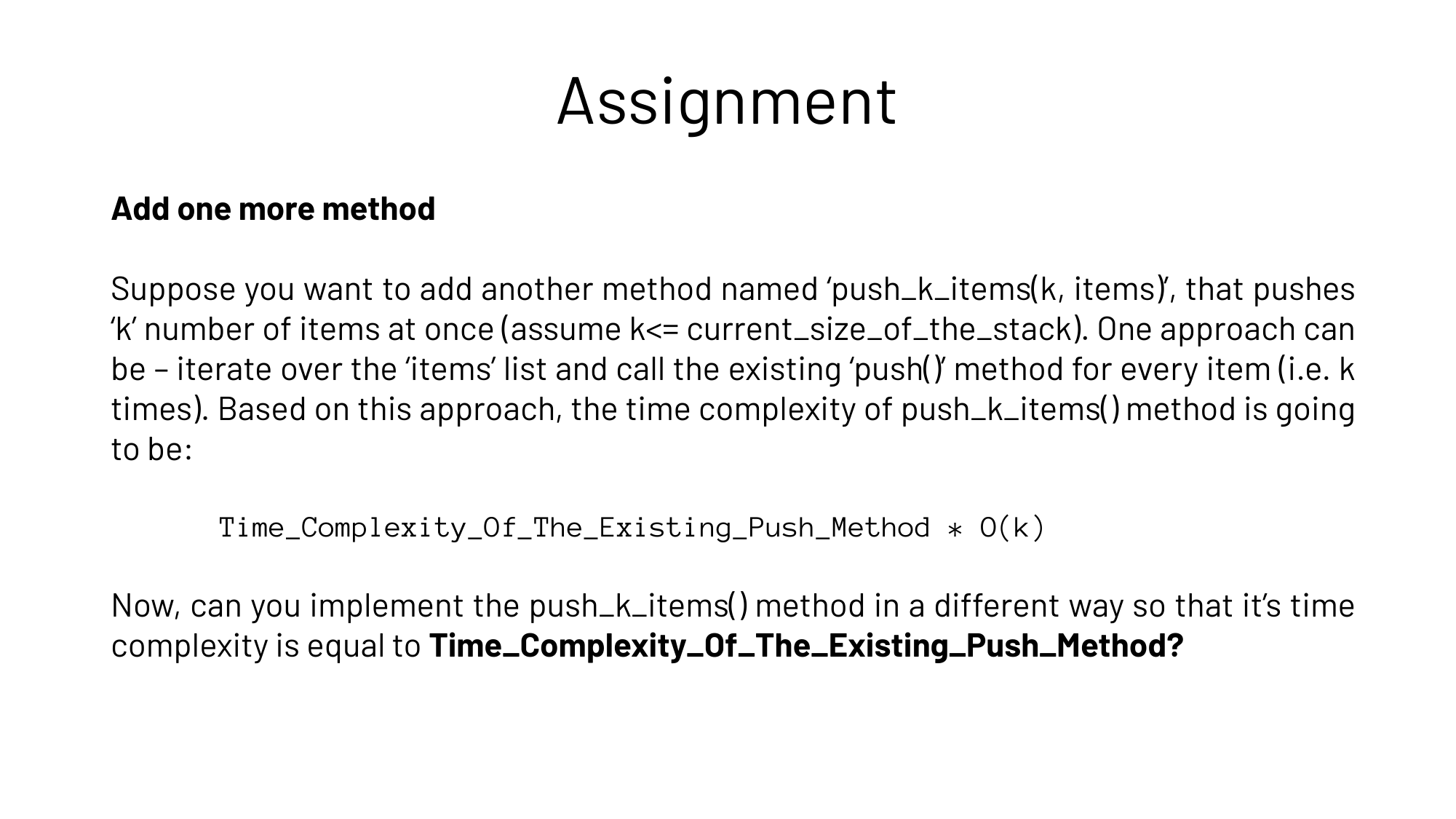

# Assignment
Add one more method

Suppose you want to add another method named ‘push_k_items(k, items)’, that pushes ‘k’ number of items at once (assume k<= current_size_of_the_stack). One approach can be – iterate over the ‘items’ list and call the existing ‘push()’ method for every item (i.e. k times). Based on this approach, the time complexity of push_k_items() method is going to be:

	Time_Complexity_Of_The_Existing_Push_Method * O(k)

Now, can you implement the push_k_items() method in a different way so that it’s time complexity is equal to Time_Complexity_Of_The_Existing_Push_Method?